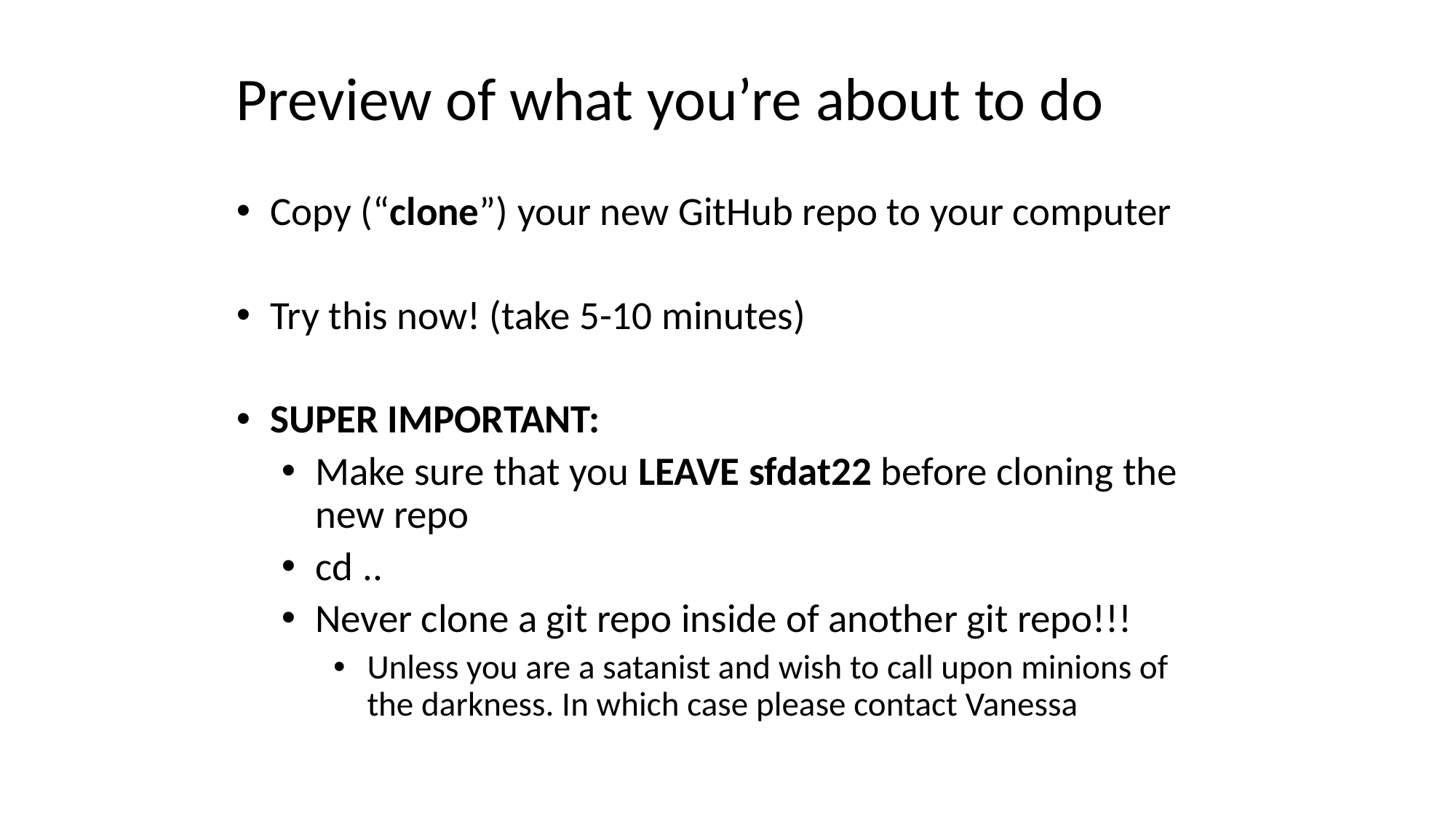

# Preview of what you’re about to do
Copy (“clone”) your new GitHub repo to your computer

Try this now! (take 5-10 minutes)

SUPER IMPORTANT:
Make sure that you LEAVE sfdat22 before cloning the new repo
cd ..
Never clone a git repo inside of another git repo!!!
Unless you are a satanist and wish to call upon minions of the darkness. In which case please contact Vanessa